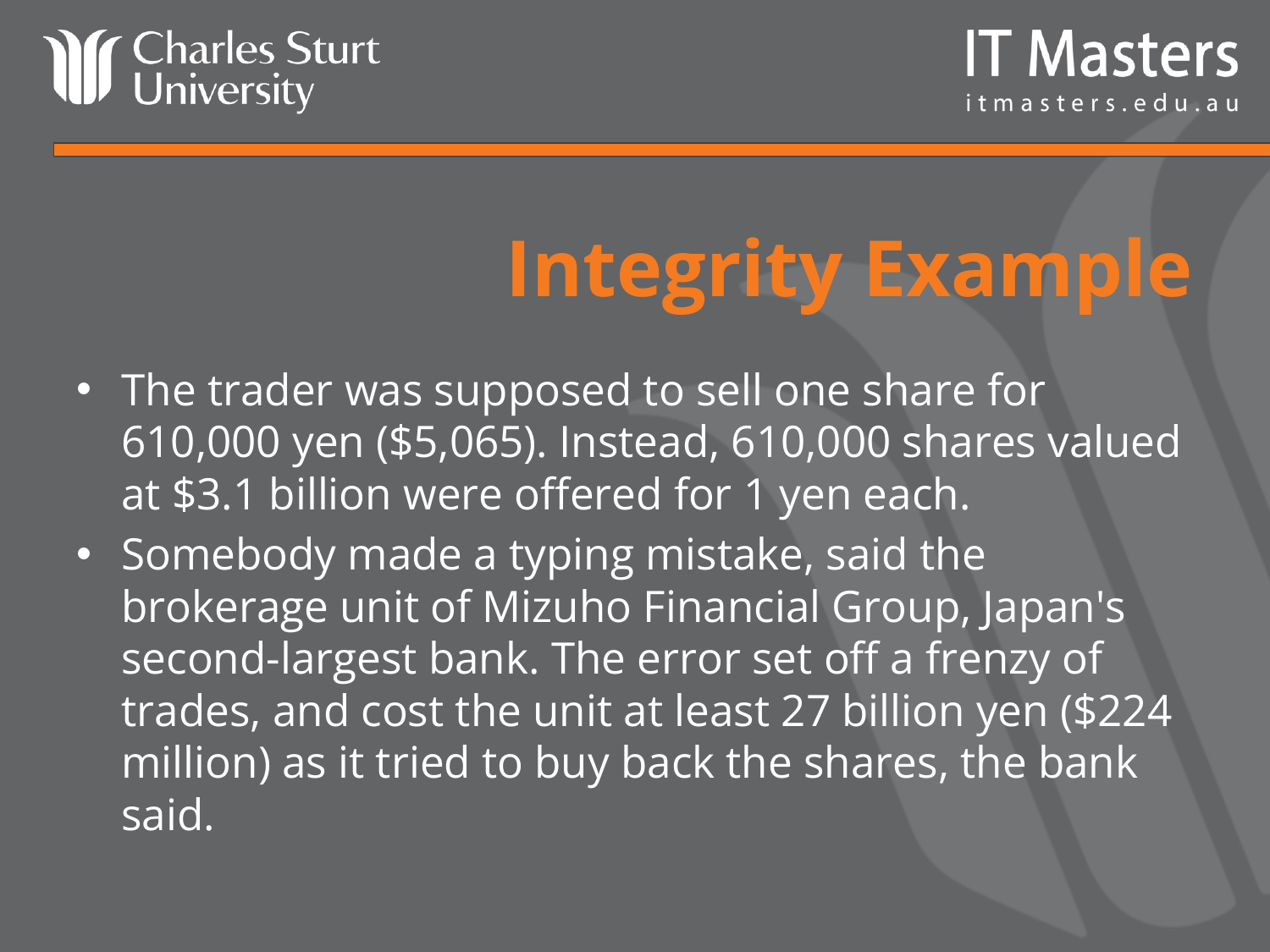

# Integrity Example
The trader was supposed to sell one share for 610,000 yen ($5,065). Instead, 610,000 shares valued at $3.1 billion were offered for 1 yen each.
Somebody made a typing mistake, said the brokerage unit of Mizuho Financial Group, Japan's second-largest bank. The error set off a frenzy of trades, and cost the unit at least 27 billion yen ($224 million) as it tried to buy back the shares, the bank said.